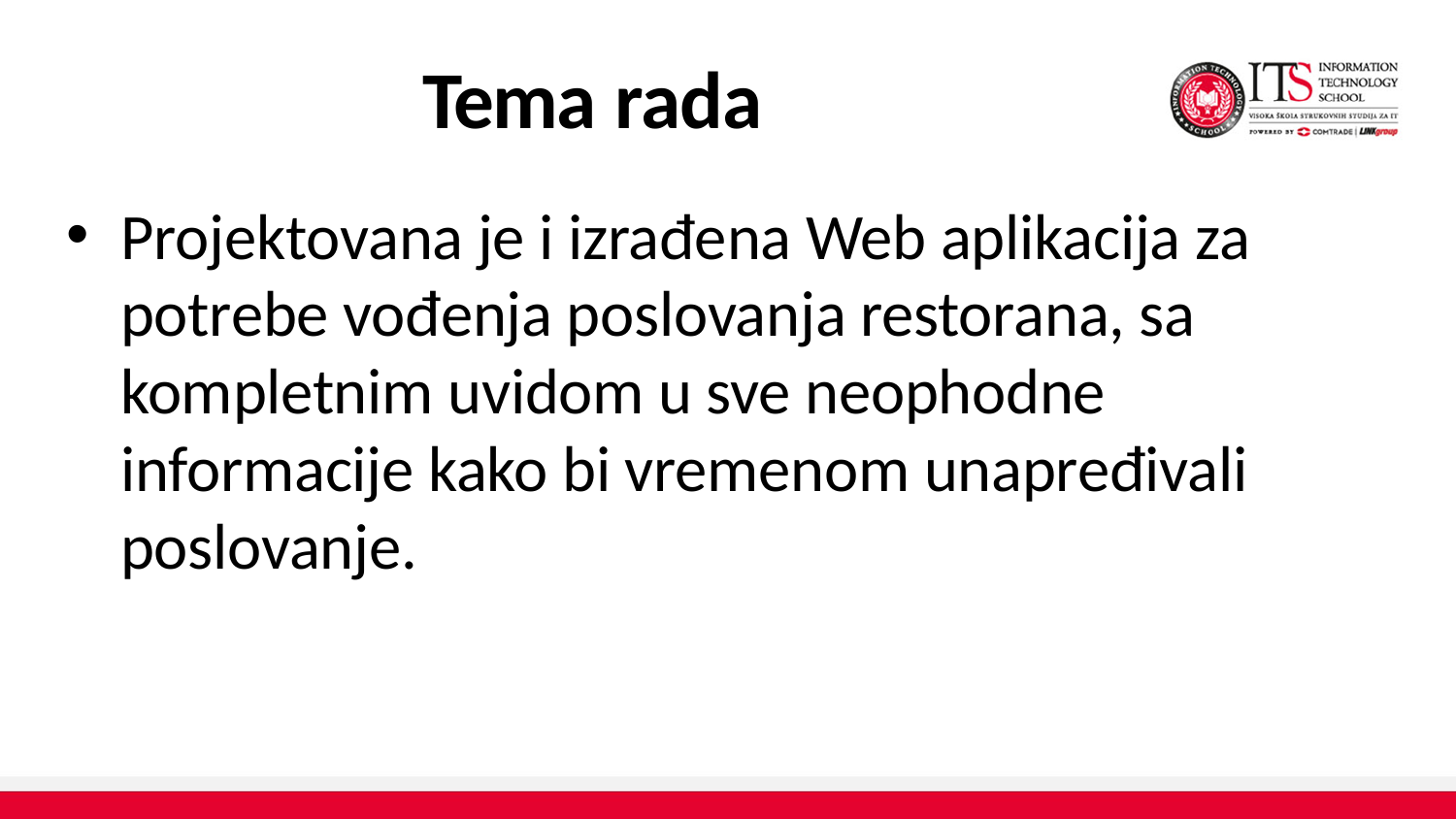

# Tema rada
Projektovana je i izrađena Web aplikacija za potrebe vođenja poslovanja restorana, sa kompletnim uvidom u sve neophodne informacije kako bi vremenom unapređivali poslovanje.